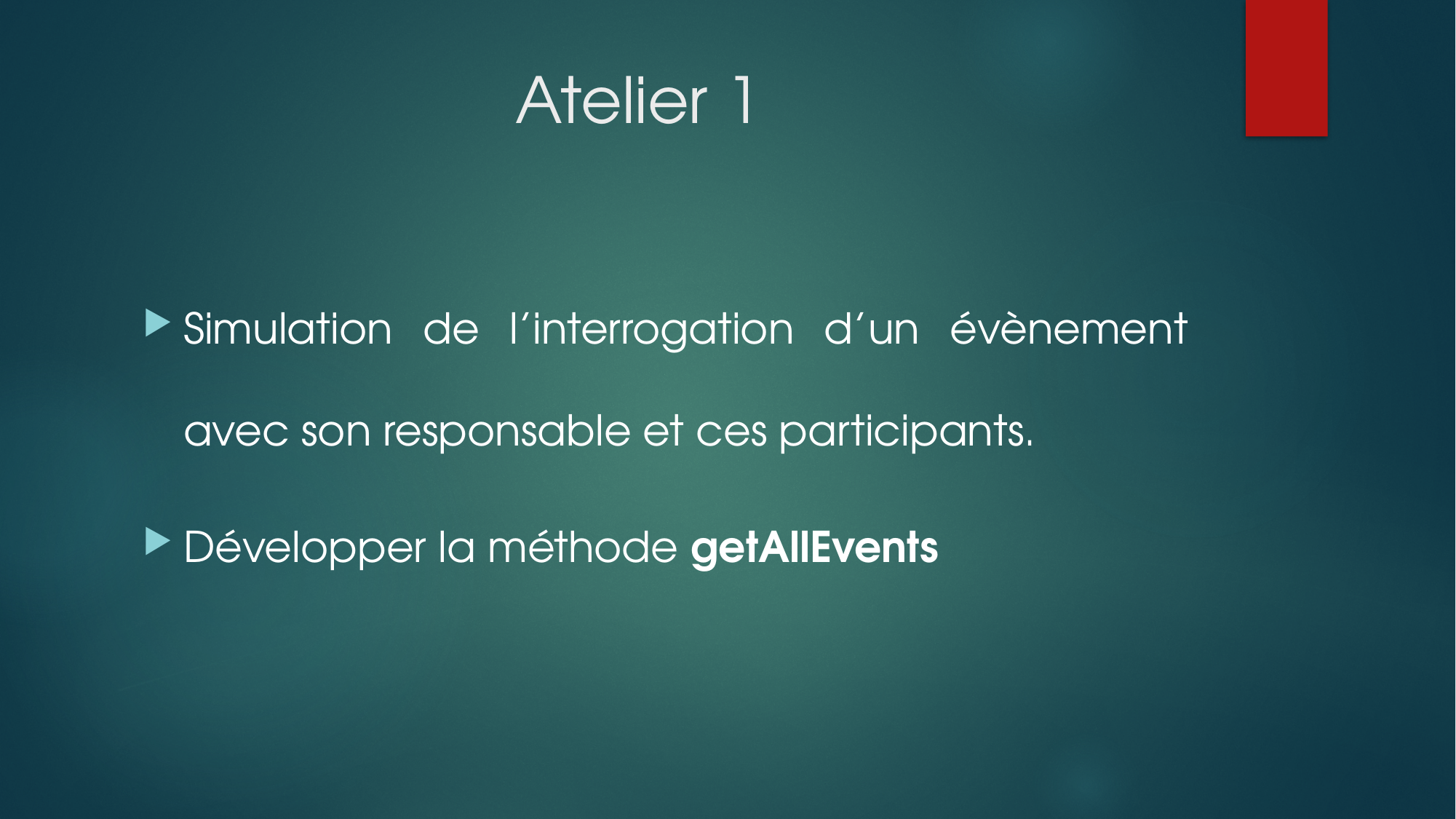

# Atelier 1
Simulation de l’interrogation d’un évènement avec son responsable et ces participants.
Développer la méthode getAllEvents